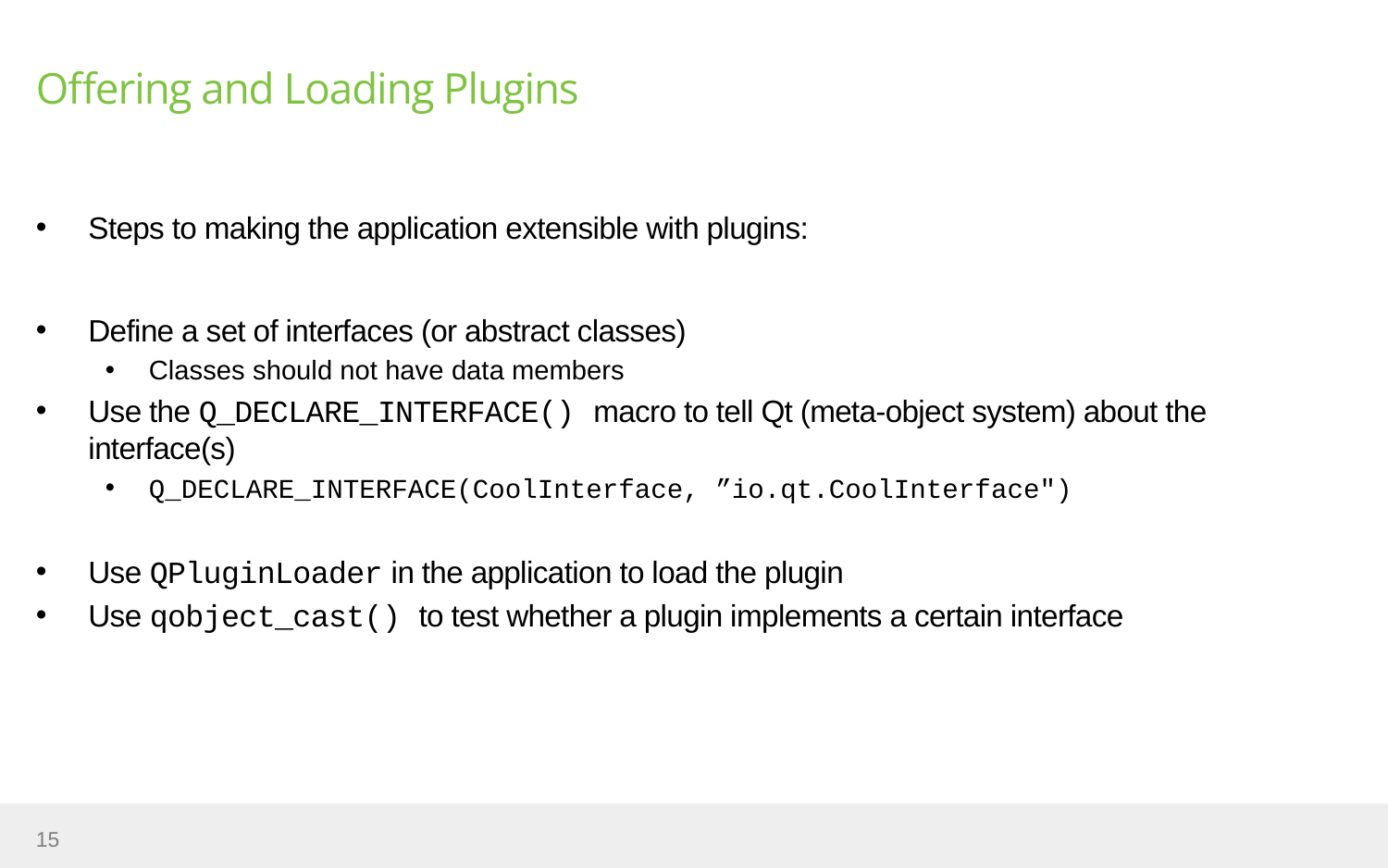

# Offering and Loading Plugins
Steps to making the application extensible with plugins:

Define a set of interfaces (or abstract classes)
Classes should not have data members
Use the Q_DECLARE_INTERFACE() macro to tell Qt (meta-object system) about the interface(s)
Q_DECLARE_INTERFACE(CoolInterface, ”io.qt.CoolInterface")

Use QPluginLoader in the application to load the plugin
Use qobject_cast() to test whether a plugin implements a certain interface

15